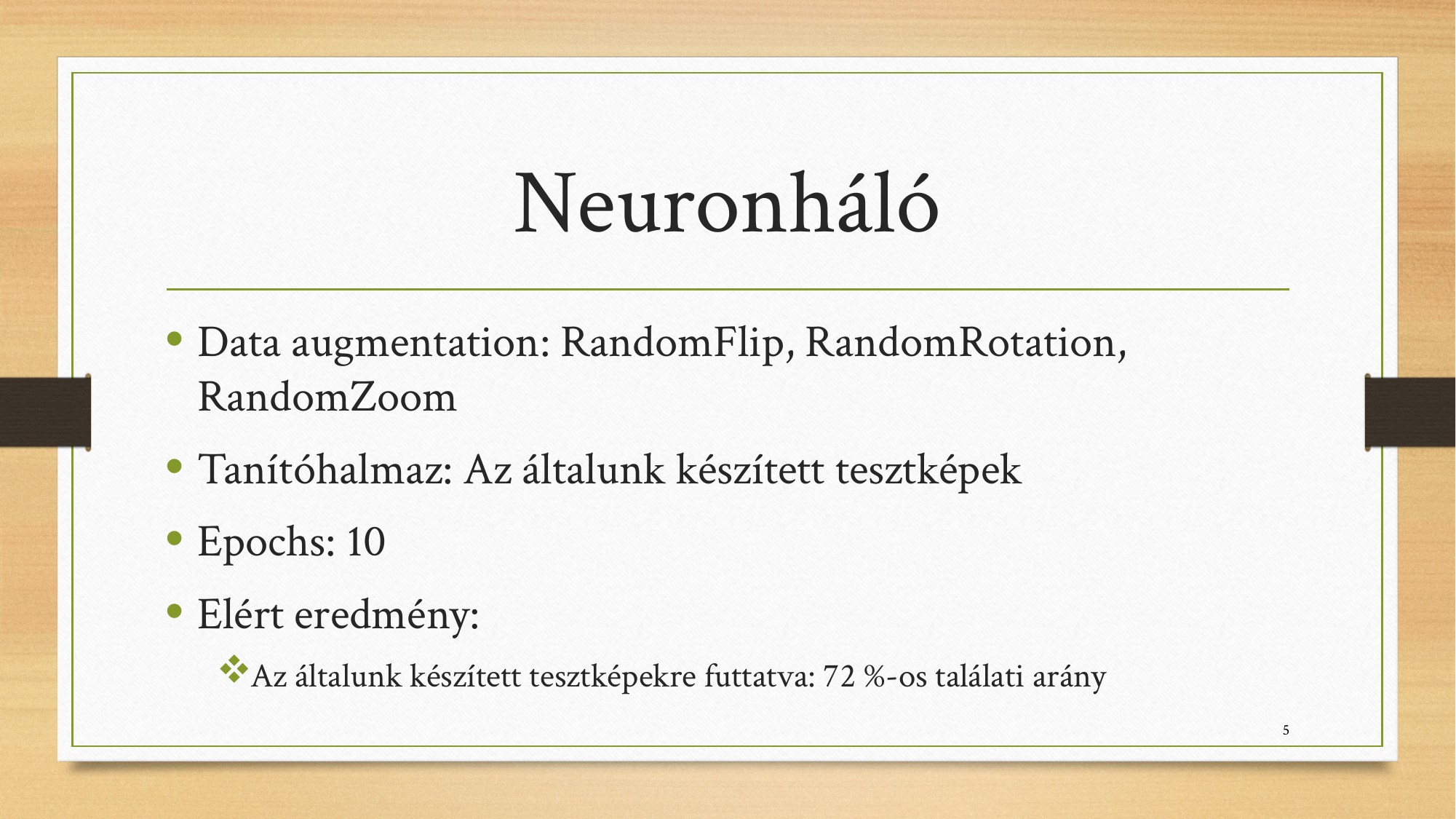

# Neuronháló
Data augmentation: RandomFlip, RandomRotation, RandomZoom
Tanítóhalmaz: Az általunk készített tesztképek
Epochs: 10
Elért eredmény:
Az általunk készített tesztképekre futtatva: 72 %-os találati arány
5